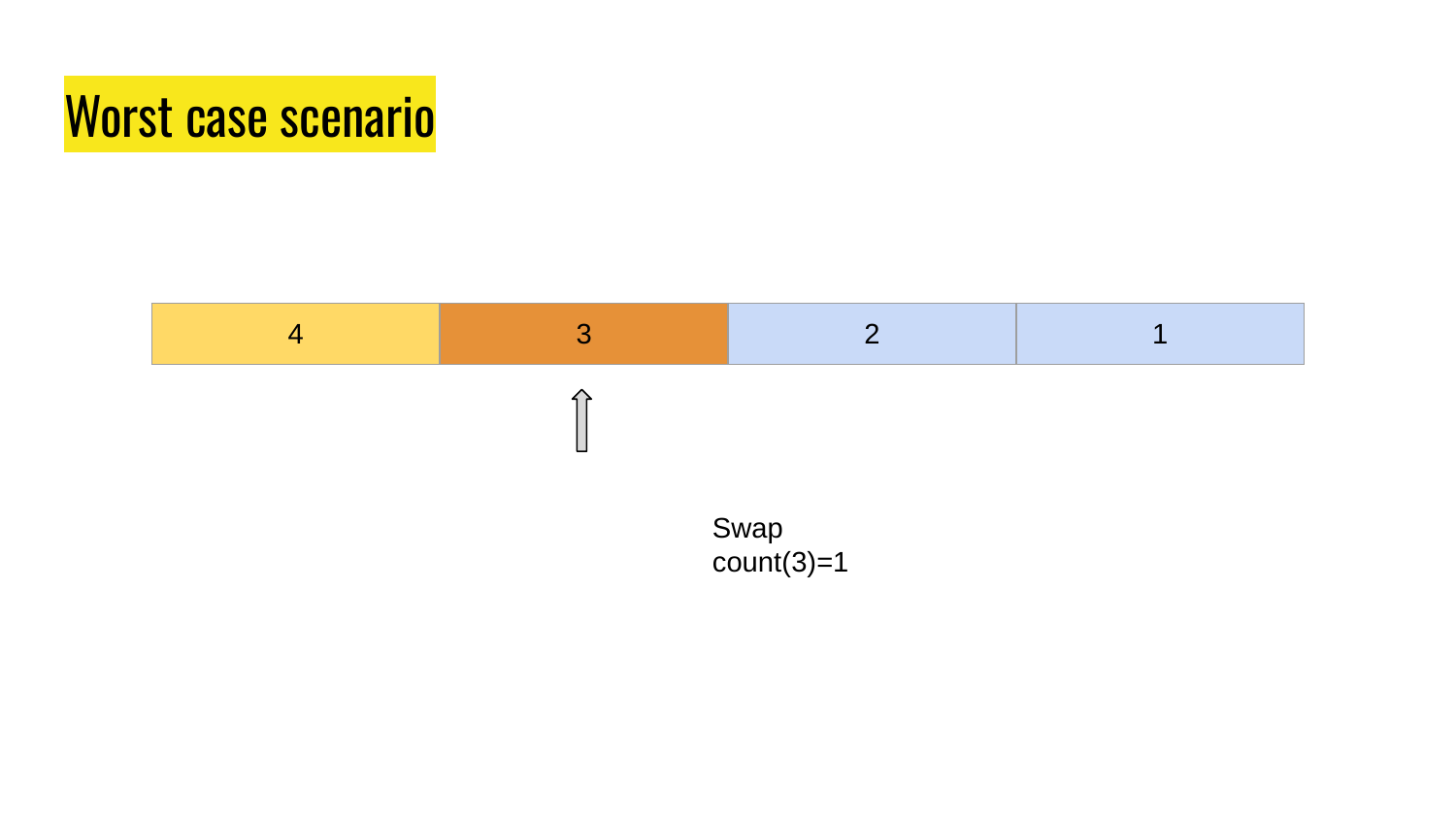

# Worst case scenario

| 4 | 3 | 2 | 1 |
| --- | --- | --- | --- |

Swap
count(3)=1